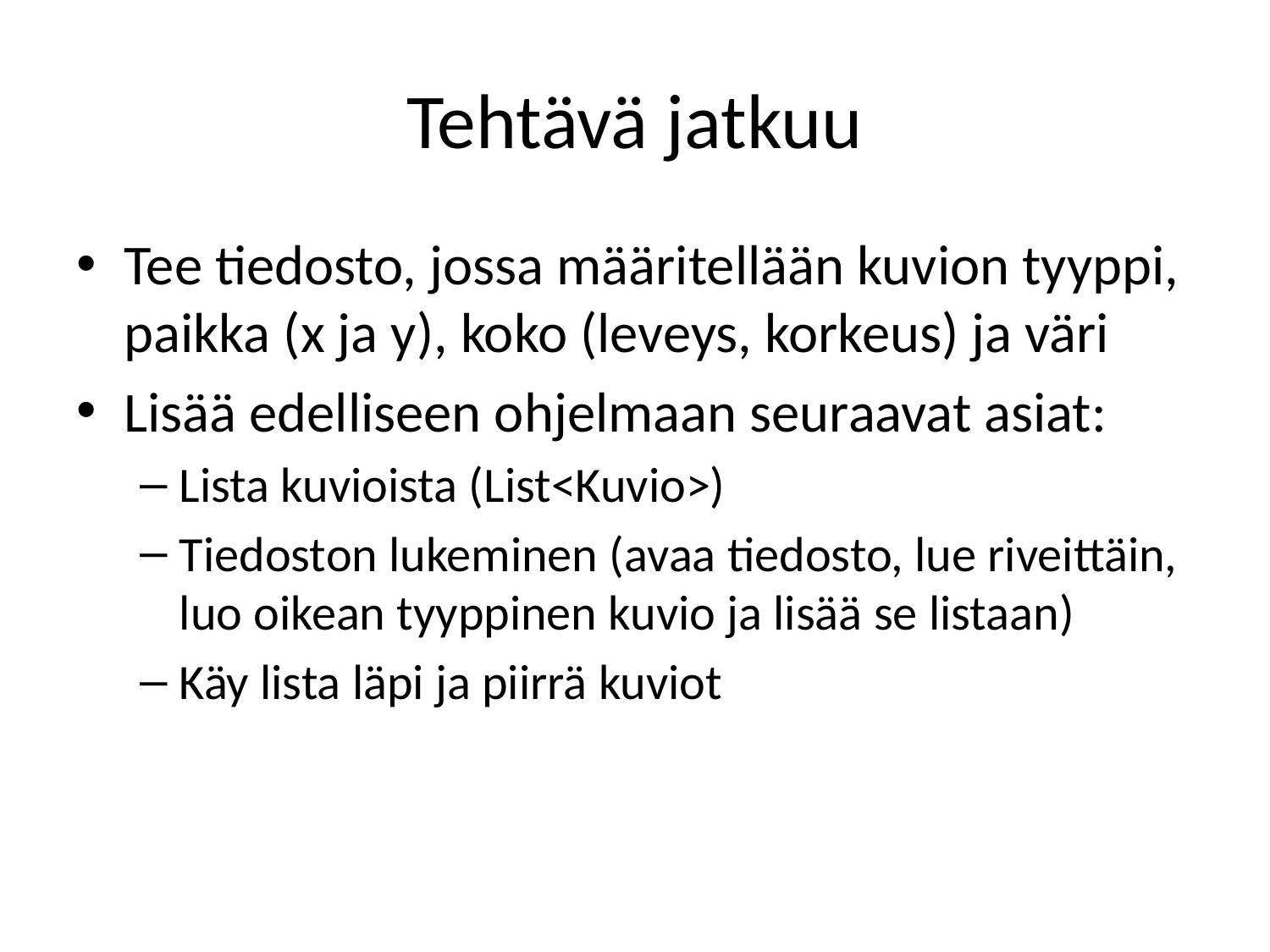

# Tehtävä jatkuu
Tee tiedosto, jossa määritellään kuvion tyyppi, paikka (x ja y), koko (leveys, korkeus) ja väri
Lisää edelliseen ohjelmaan seuraavat asiat:
Lista kuvioista (List<Kuvio>)
Tiedoston lukeminen (avaa tiedosto, lue riveittäin, luo oikean tyyppinen kuvio ja lisää se listaan)
Käy lista läpi ja piirrä kuviot